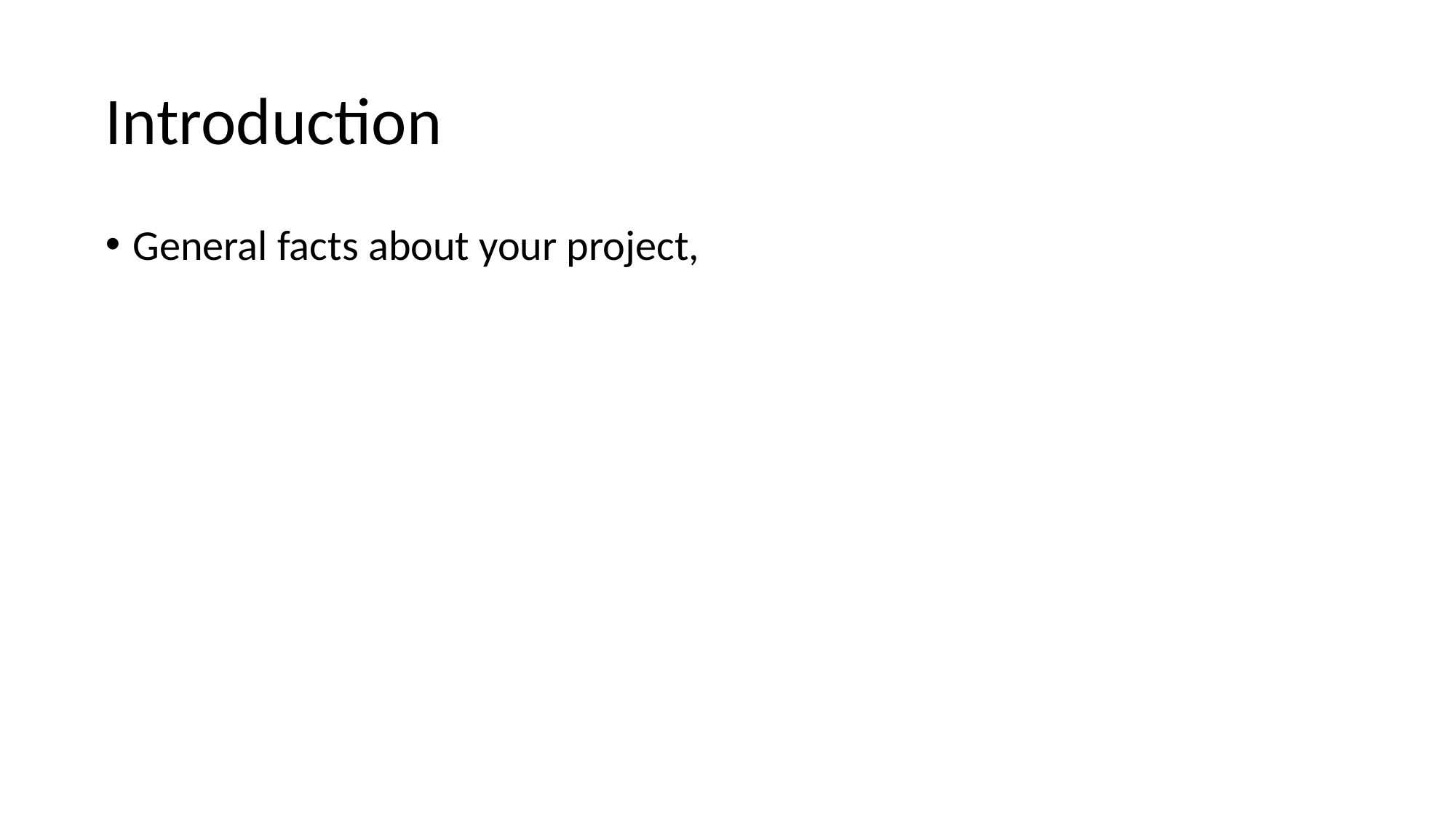

# Introduction
General facts about your project,